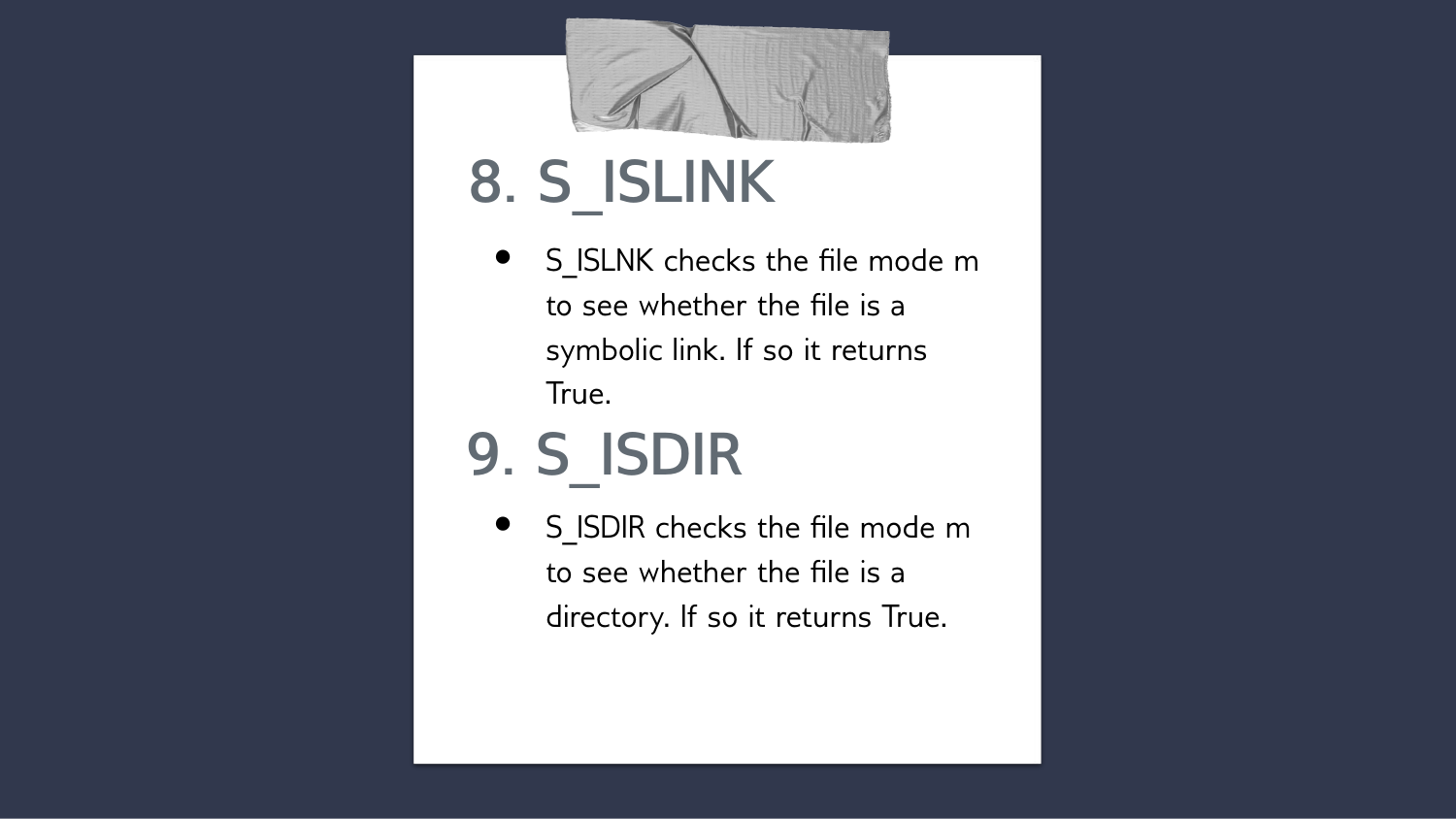

# 8. S_ISLINK
S_ISLNK checks the file mode m to see whether the file is a symbolic link. If so it returns True.

S_ISDIR checks the file mode m to see whether the file is a directory. If so it returns True.

9. S_ISDIR